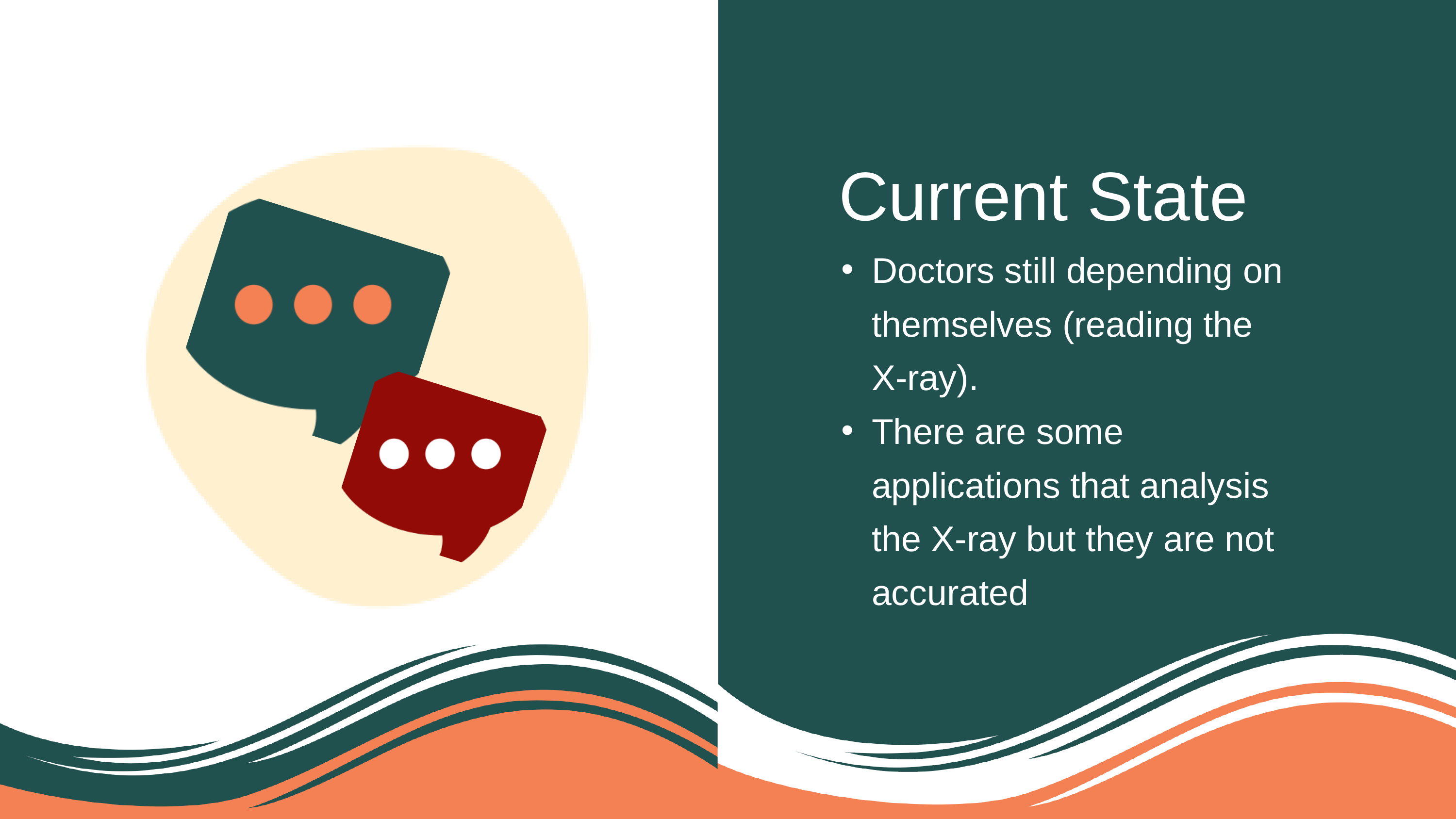

Current State

Doctors still depending on themselves (reading the X-ray).
There are some applications that analysis the X-ray but they are not accurated